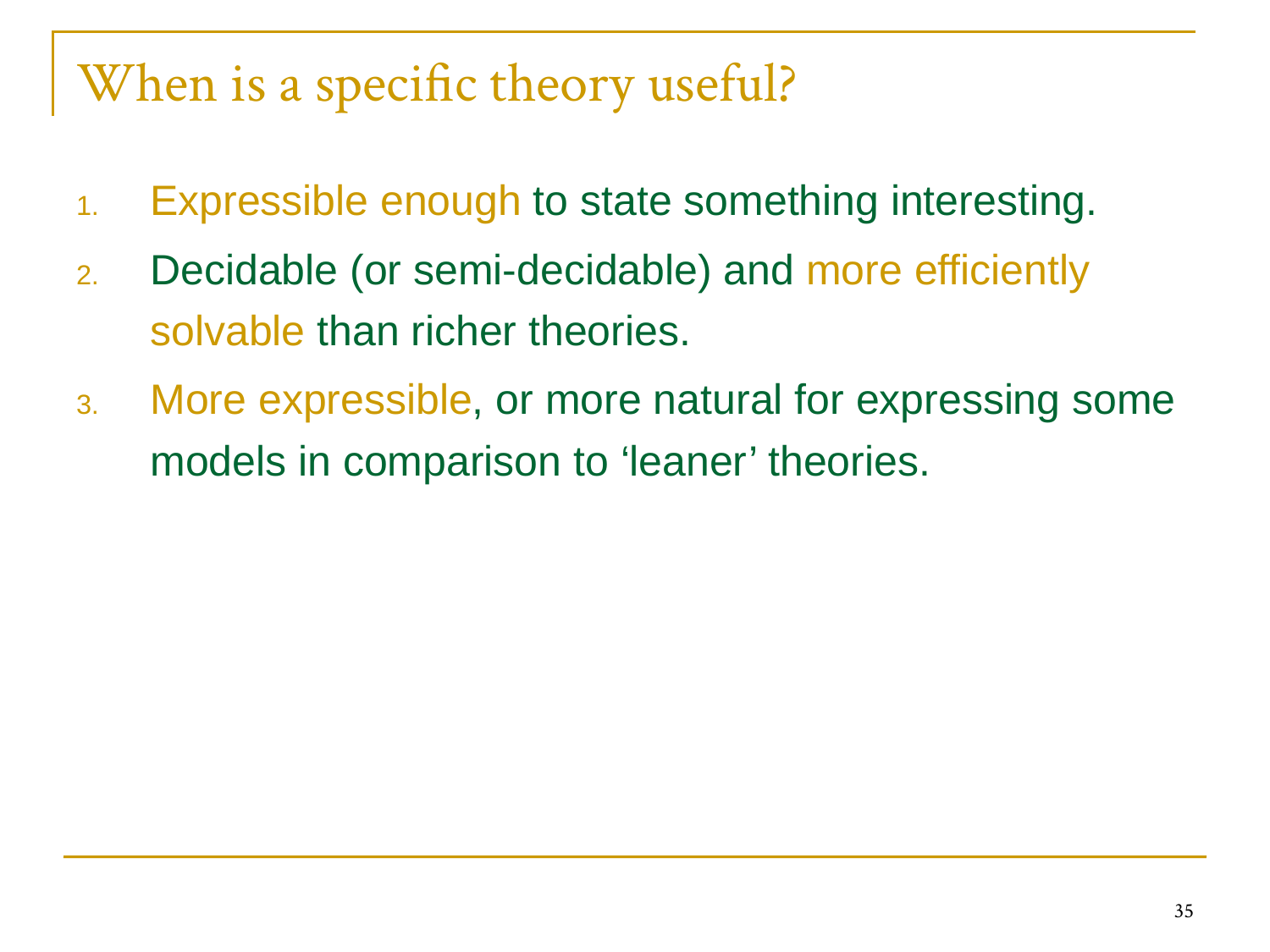

# When is a specific theory useful?
Expressible enough to state something interesting.
Decidable (or semi-decidable) and more efficiently solvable than richer theories.
More expressible, or more natural for expressing some models in comparison to ‘leaner’ theories.

35